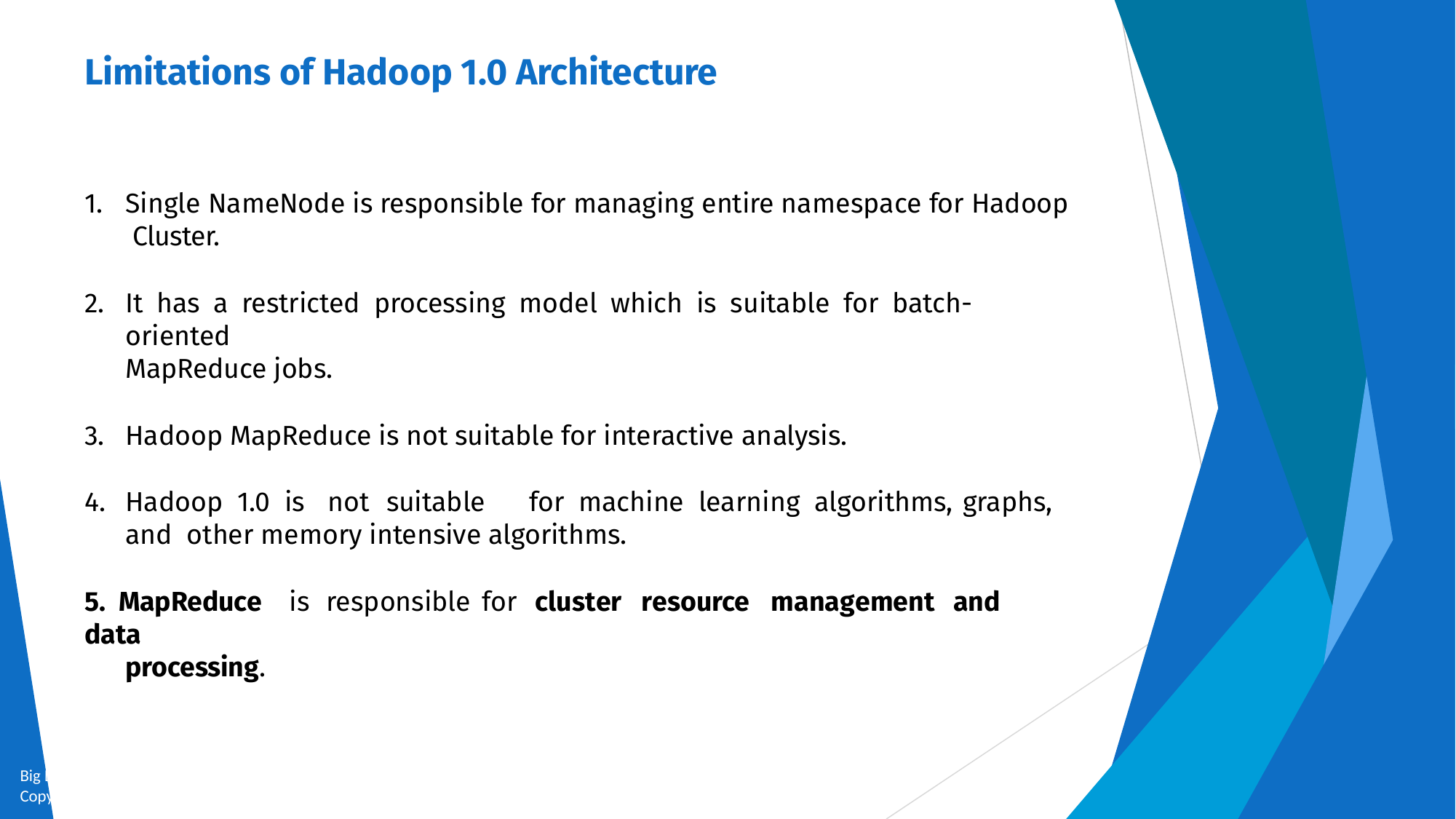

# Limitations of Hadoop 1.0 Architecture
Single NameNode is responsible for managing entire namespace for Hadoop  Cluster.

It has a restricted processing model which is suitable for batch-oriented
MapReduce jobs.

Hadoop MapReduce is not suitable for interactive analysis.

Hadoop  1.0  is  not  suitable	for  machine  learning  algorithms, graphs, and  other memory intensive algorithms.

5.  MapReduce	is	responsible	for	cluster	resource	management	and	data
processing.
Big Data and Analytics by Seema Acharya and Subhashini Chellappan
Copyright 2015, WILEY INDIA PVT. LTD.